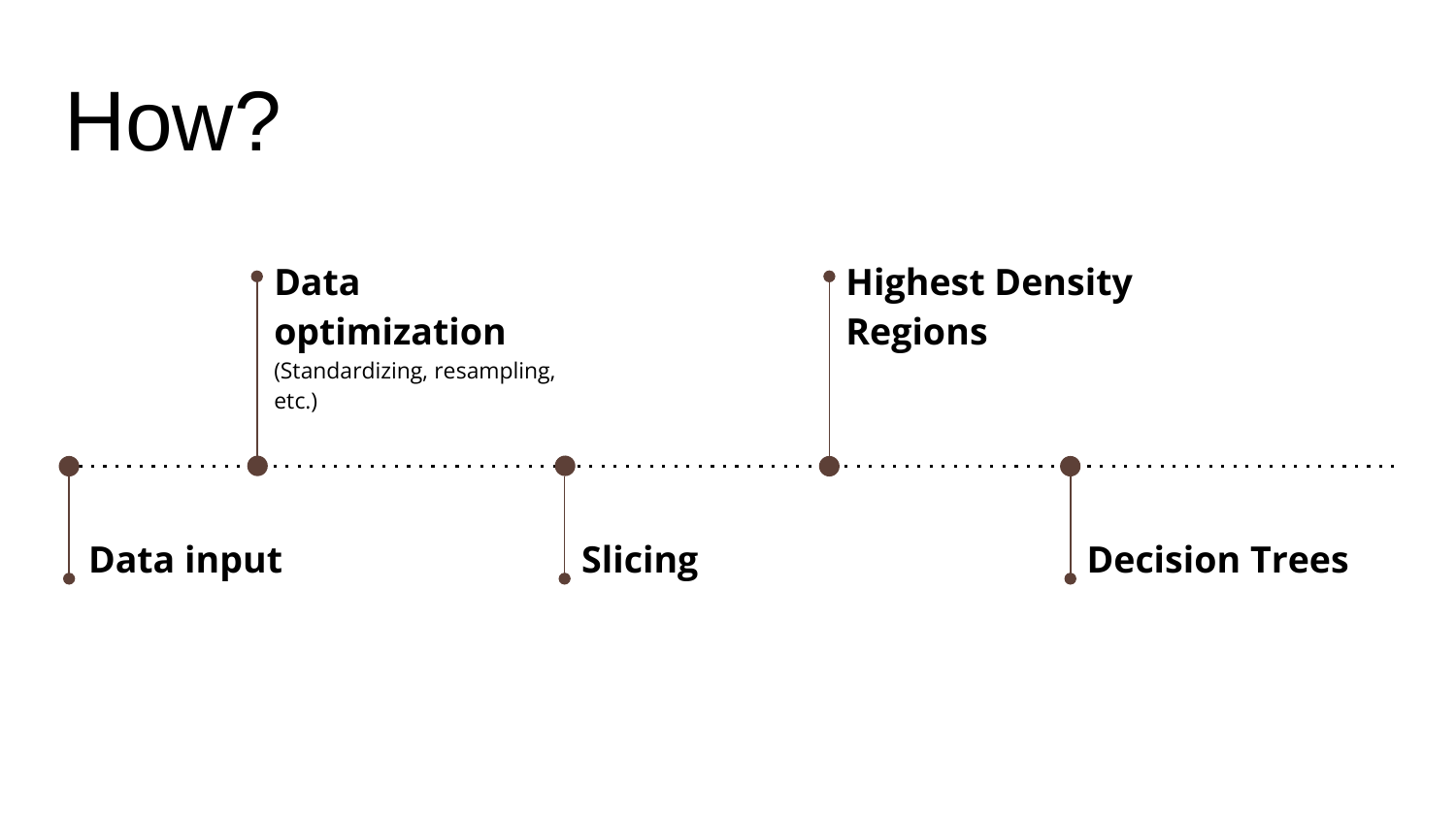

# How?
Data optimization
(Standardizing, resampling, etc.)
Highest Density Regions

Slicing
Decision Trees
Data input